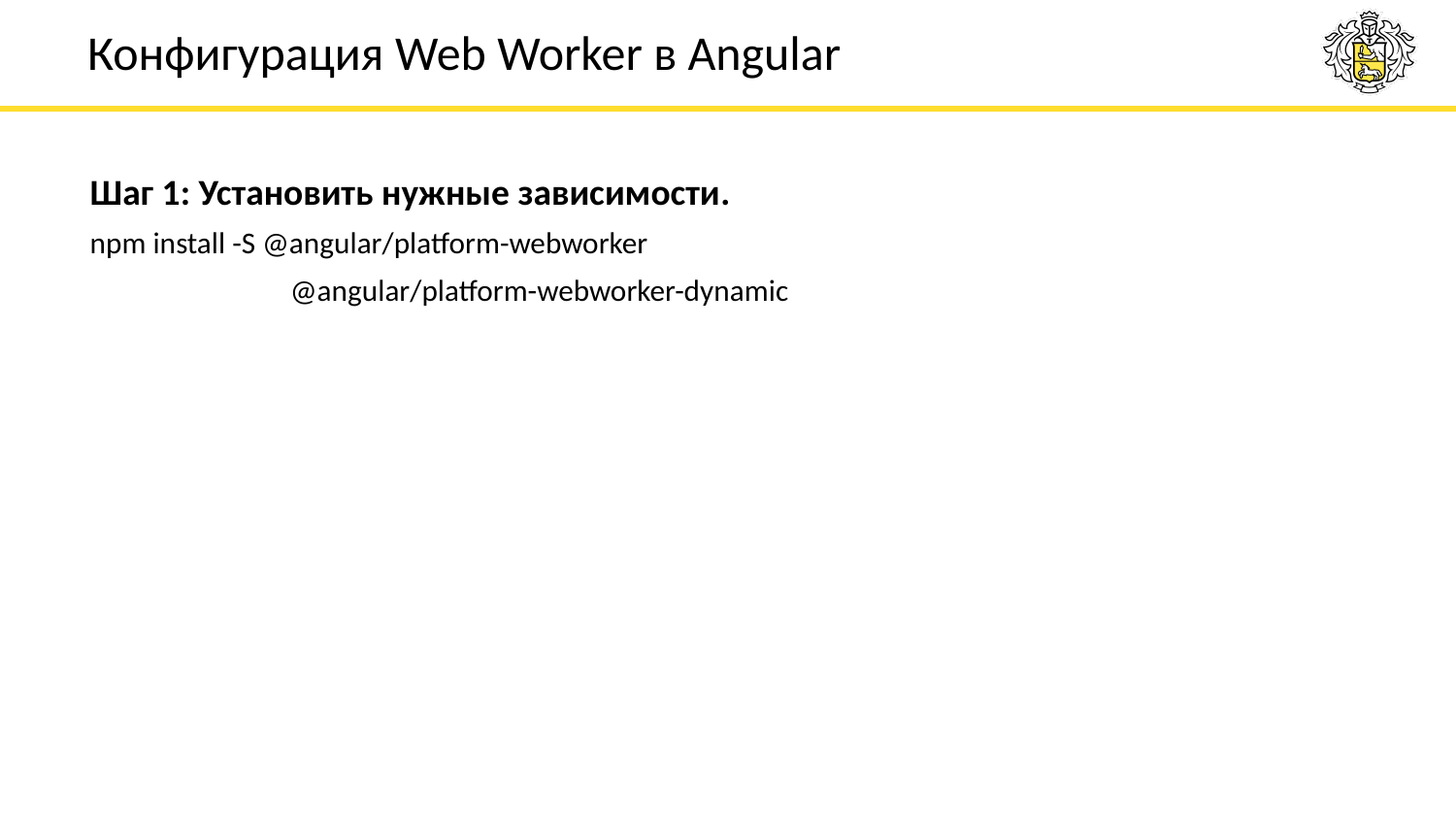

# Конфигурация Web Worker в Angular
Шаг 1: Установить нужные зависимости.
npm install -S @angular/platform-webworker
	        @angular/platform-webworker-dynamic